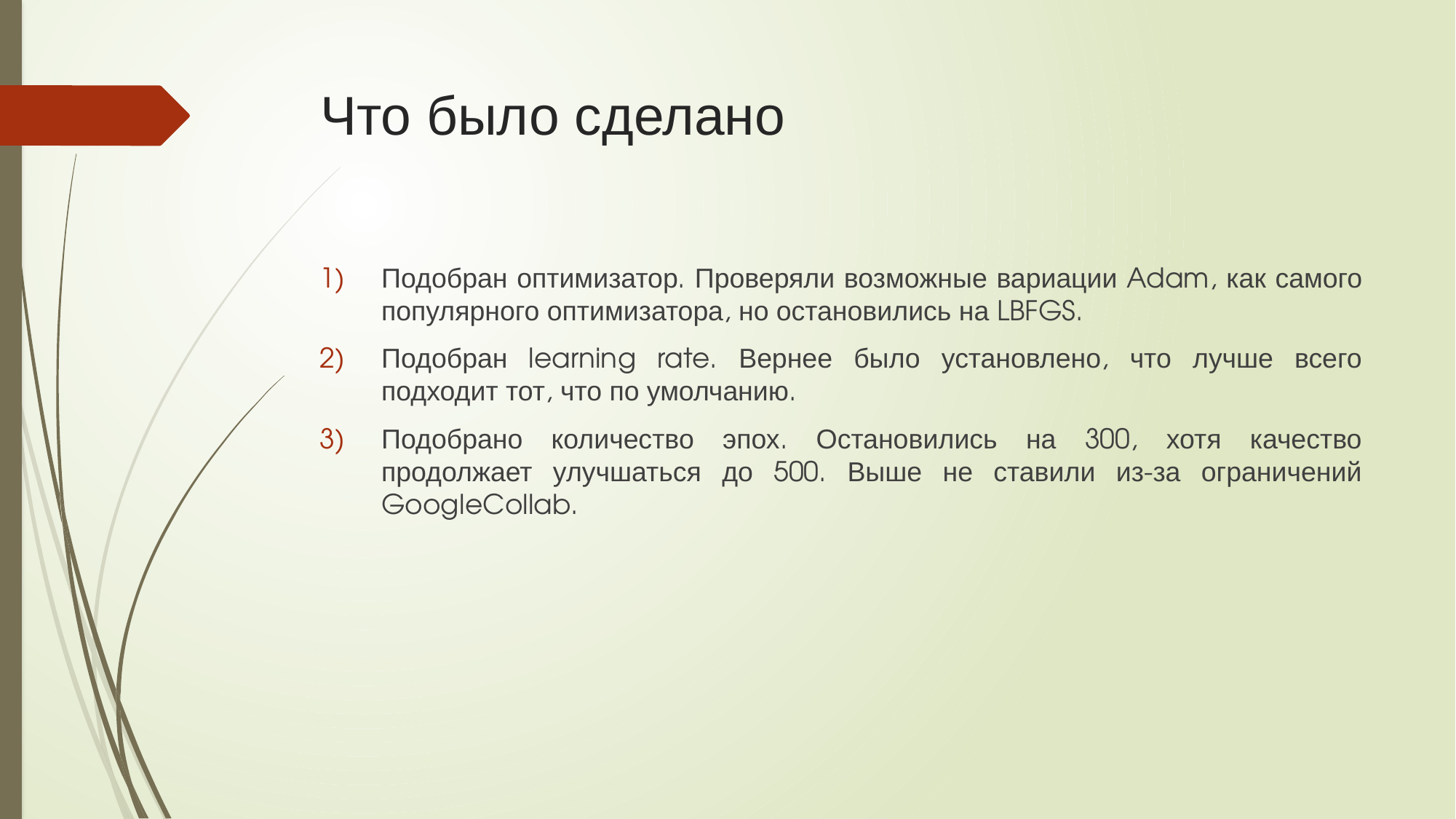

# Что было сделано
Подобран оптимизатор. Проверяли возможные вариации Adam, как самого популярного оптимизатора, но остановились на LBFGS.
Подобран learning rate. Вернее было установлено, что лучше всего подходит тот, что по умолчанию.
Подобрано количество эпох. Остановились на 300, хотя качество продолжает улучшаться до 500. Выше не ставили из-за ограничений GoogleCollab.